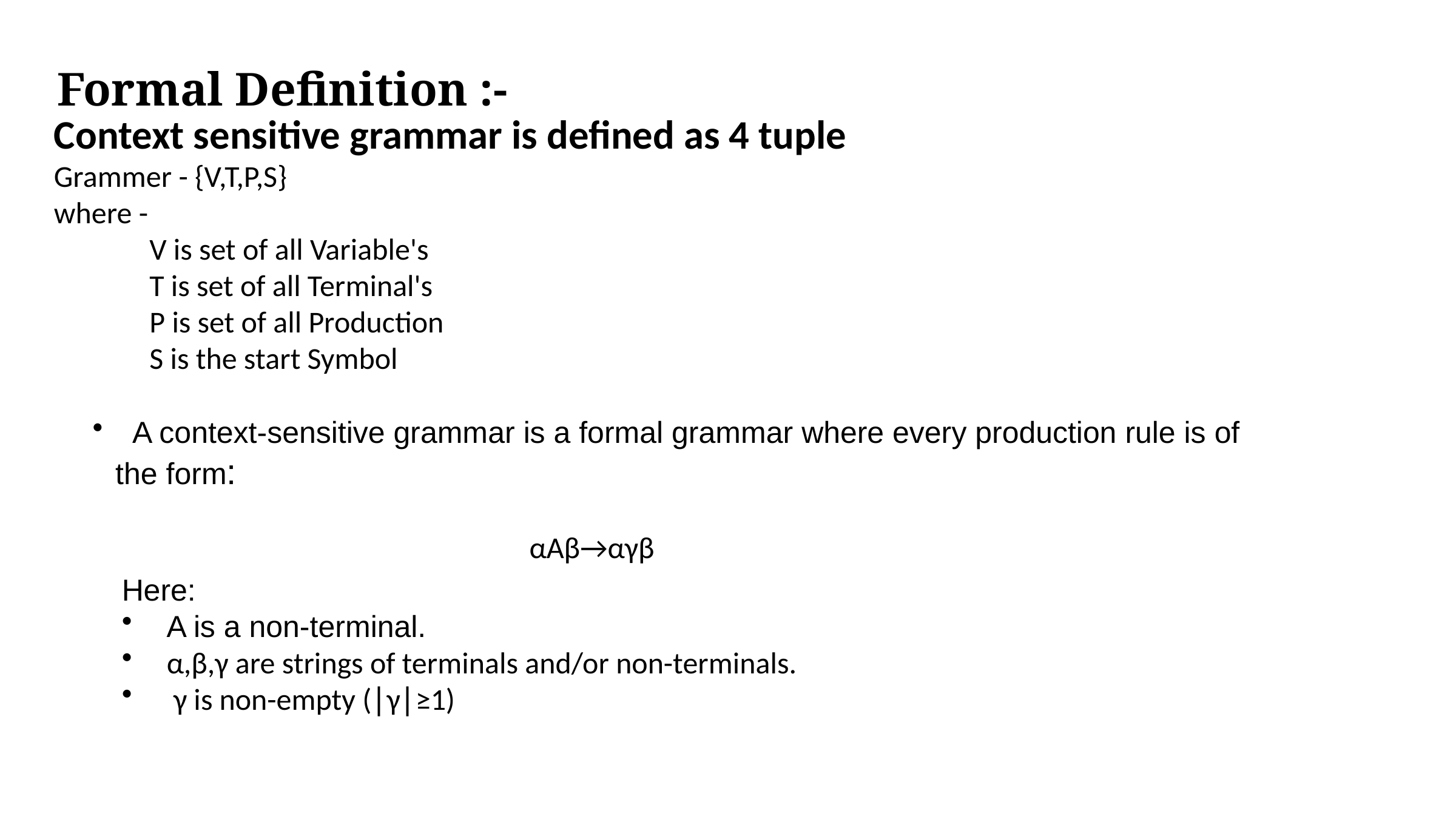

Formal Definition :-
Context sensitive grammar is defined as 4 tuple
Grammer - {V,T,P,S}
where -
              V is set of all Variable's
              T is set of all Terminal's
              P is set of all Production
              S is the start Symbol

  A context-sensitive grammar is a formal grammar where every production rule is of the form:

                                                                αAβ→αγβ
Here:
    A is a non-terminal.
     α,β,γ are strings of terminals and/or non-terminals.
      γ is non-empty (∣γ∣≥1)